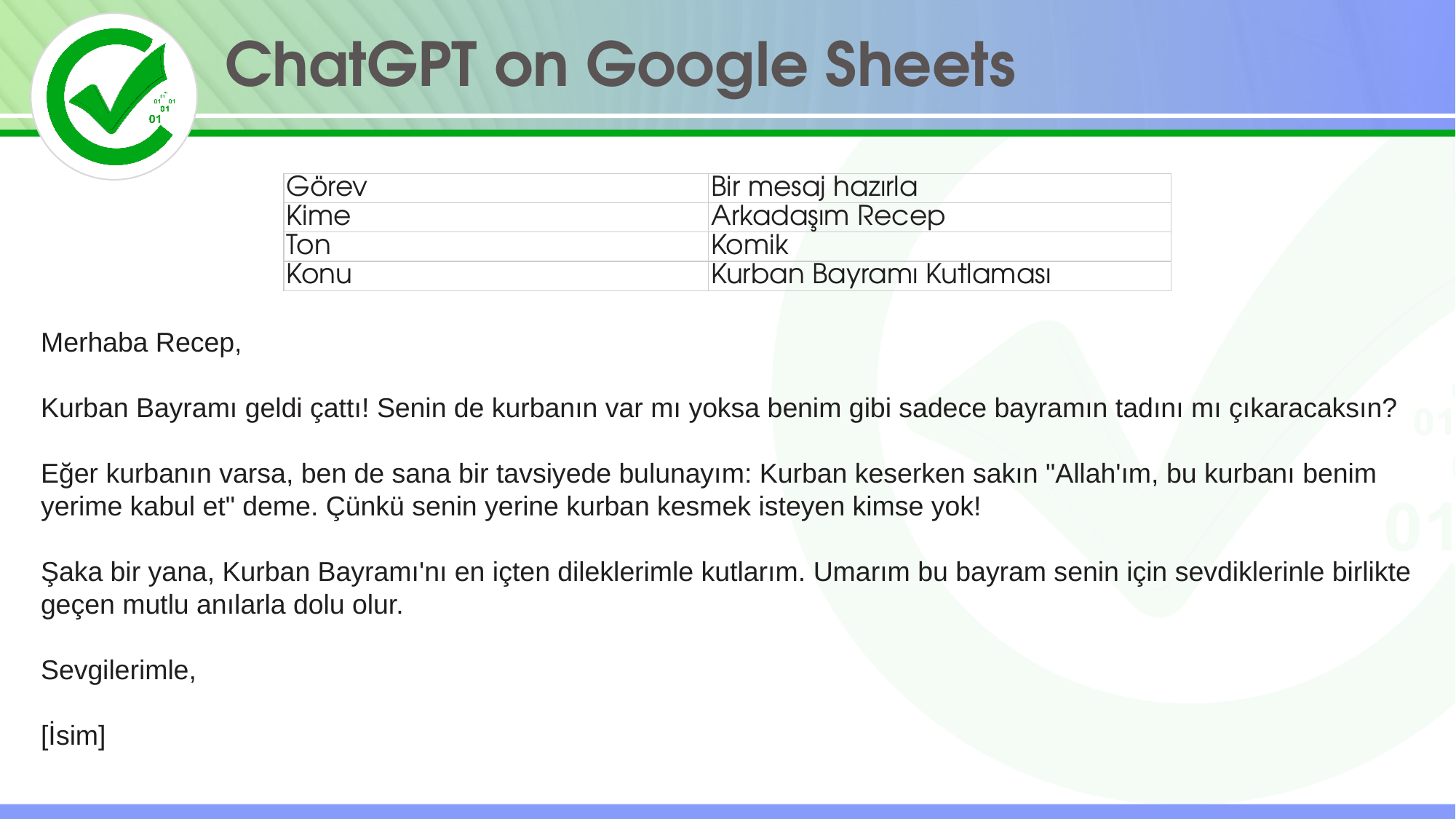

ChatGPT on Google Sheets
| Görev | Bir mesaj hazırla |
| --- | --- |
| Kime | Arkadaşım Recep |
| Ton | Komik |
| Konu | Kurban Bayramı Kutlaması |
Merhaba Recep,
Kurban Bayramı geldi çattı! Senin de kurbanın var mı yoksa benim gibi sadece bayramın tadını mı çıkaracaksın?
Eğer kurbanın varsa, ben de sana bir tavsiyede bulunayım: Kurban keserken sakın "Allah'ım, bu kurbanı benim yerime kabul et" deme. Çünkü senin yerine kurban kesmek isteyen kimse yok!
Şaka bir yana, Kurban Bayramı'nı en içten dileklerimle kutlarım. Umarım bu bayram senin için sevdiklerinle birlikte geçen mutlu anılarla dolu olur.
Sevgilerimle,
[İsim]